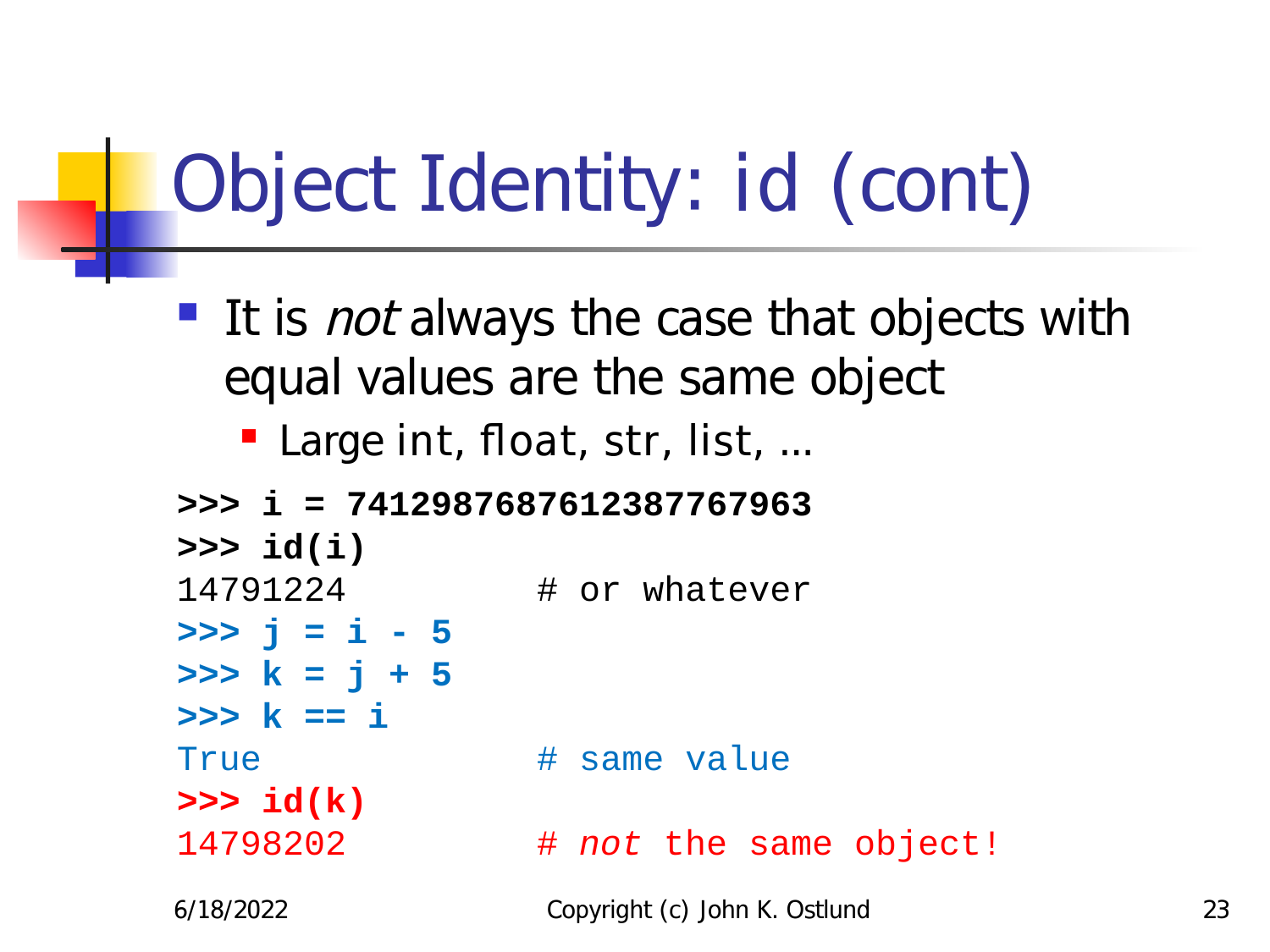

# Object Identity: id (cont)
It is not always the case that objects with equal values are the same object
Large int, float, str, list, …

>>> i = 7412987687612387767963
>>> id(i)
14791224         # or whatever
>>> j = i - 5
>>> k = j + 5
>>> k == i
True             # same value
>>> id(k)
14798202         # not the same object!
6/18/2022
Copyright (c) John K. Ostlund
23